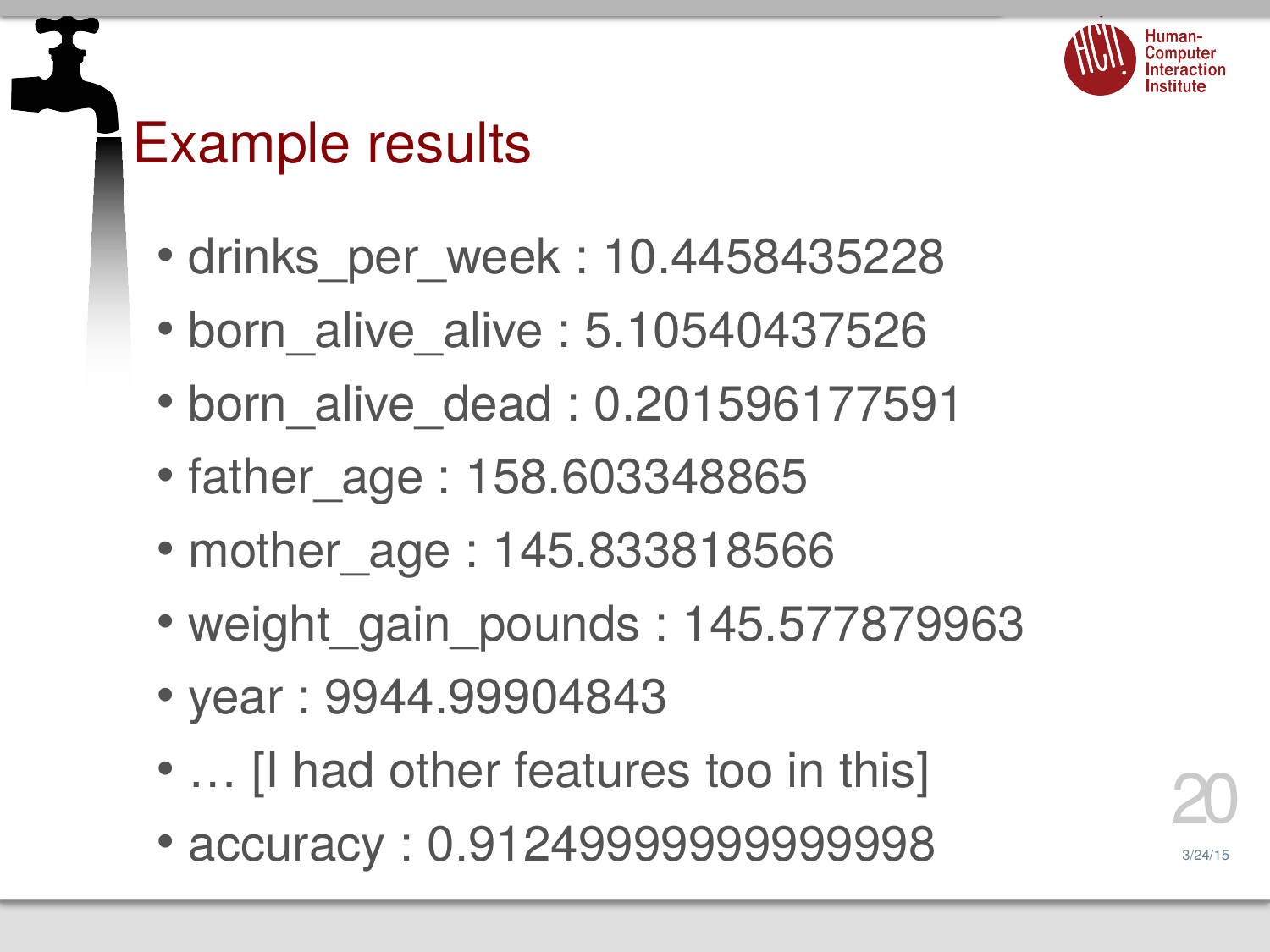

# Example results
drinks_per_week : 10.4458435228
born_alive_alive : 5.10540437526
born_alive_dead : 0.201596177591
father_age : 158.603348865
mother_age : 145.833818566
weight_gain_pounds : 145.577879963
year : 9944.99904843
… [I had other features too in this]
accuracy : 0.91249999999999998
20
3/24/15